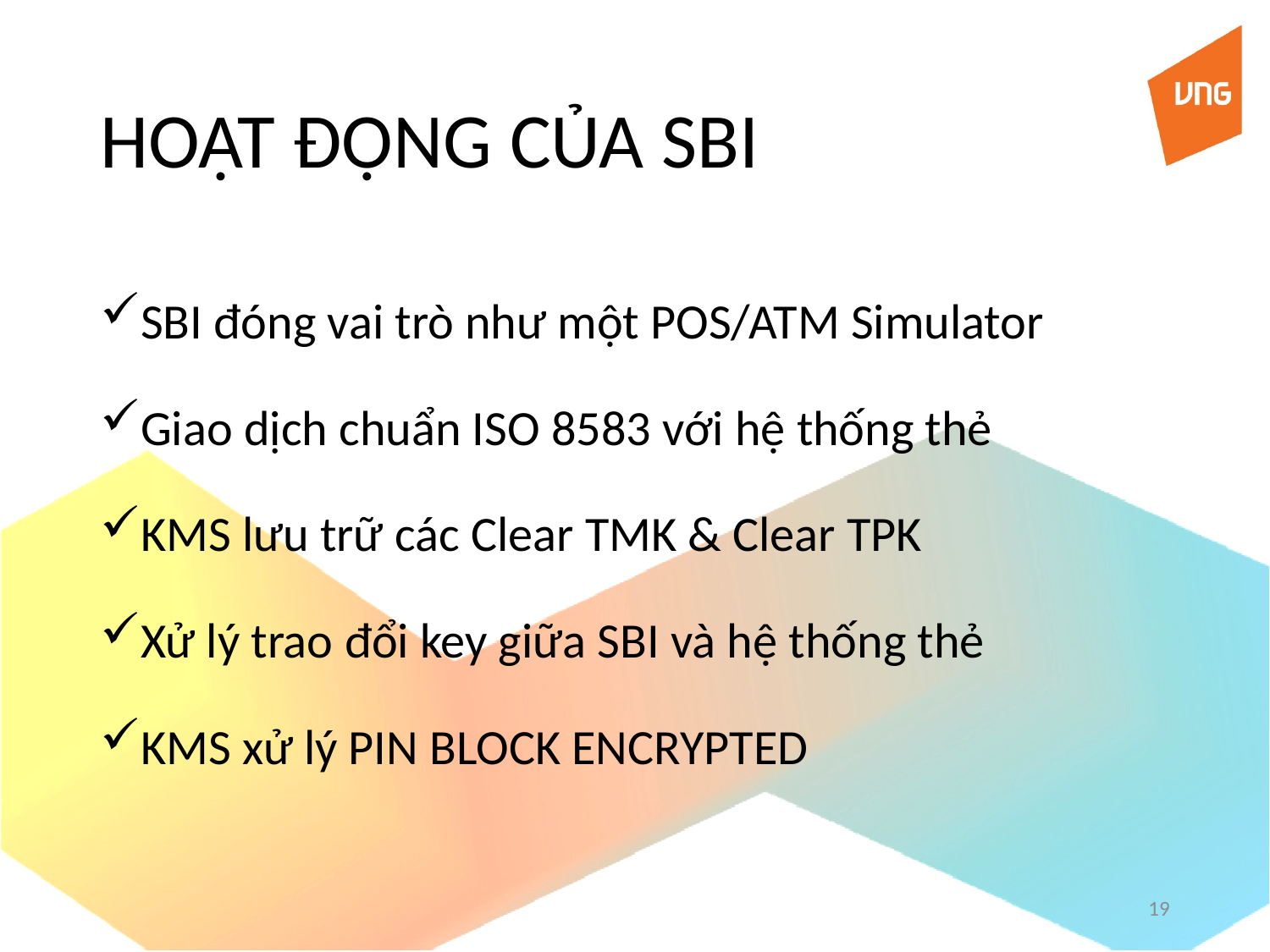

# HOẠT ĐỘNG CỦA SBI
SBI đóng vai trò như một POS/ATM Simulator
Giao dịch chuẩn ISO 8583 với hệ thống thẻ
KMS lưu trữ các Clear TMK & Clear TPK
Xử lý trao đổi key giữa SBI và hệ thống thẻ
KMS xử lý PIN BLOCK ENCRYPTED

19